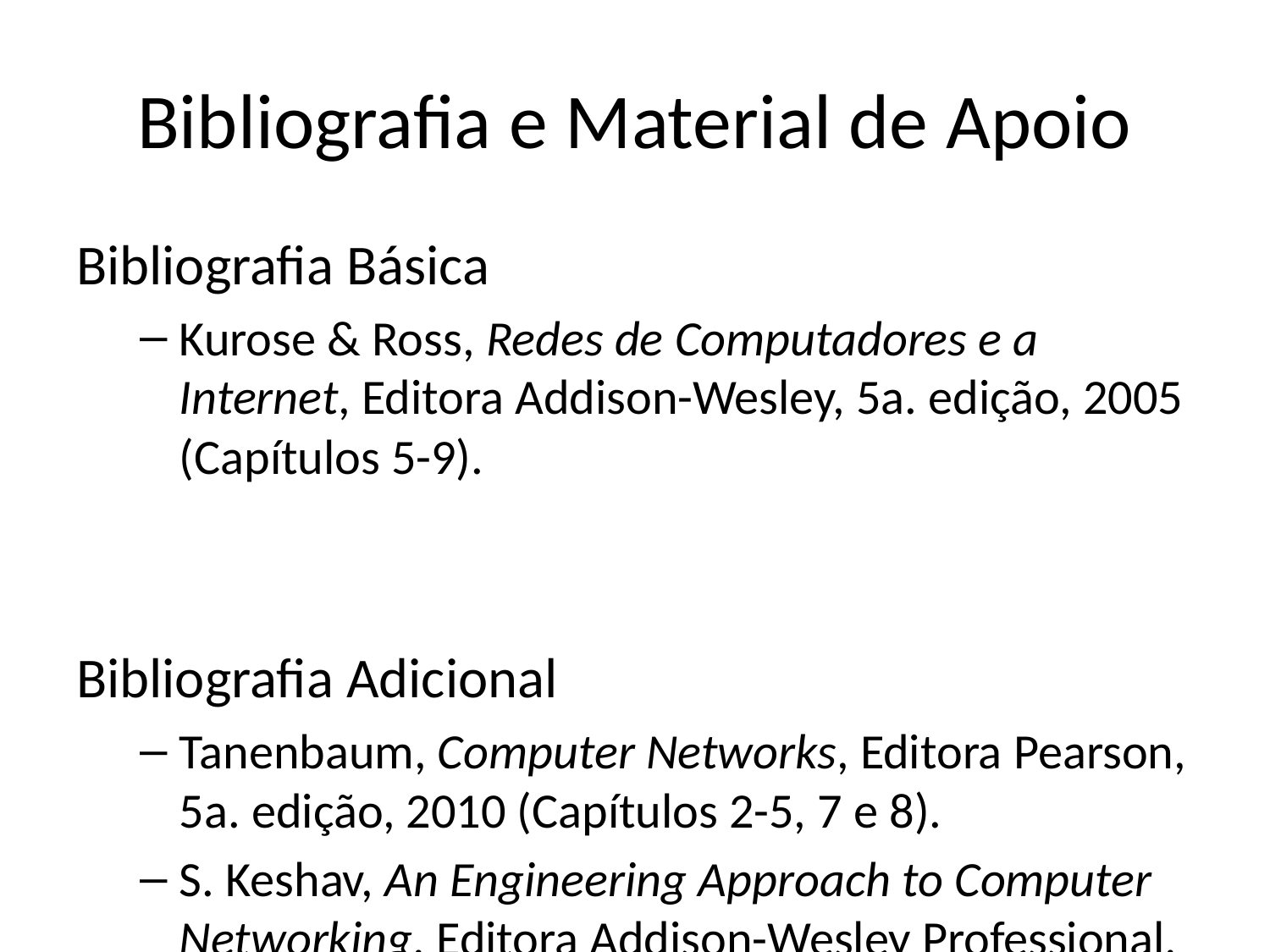

# Bibliografia e Material de Apoio
Bibliografia Básica
Kurose & Ross, Redes de Computadores e a Internet, Editora Addison-Wesley, 5a. edição, 2005 (Capítulos 5-9).

Bibliografia Adicional
Tanenbaum, Computer Networks, Editora Pearson, 5a. edição, 2010 (Capítulos 2-5, 7 e 8).
S. Keshav, An Engineering Approach to Computer Networking, Editora Addison-Wesley Professional, 1a. edição, 1997 (Capítulos 1-16).

Outras Referências
Slides, listas de exercícios, links na página do curso.